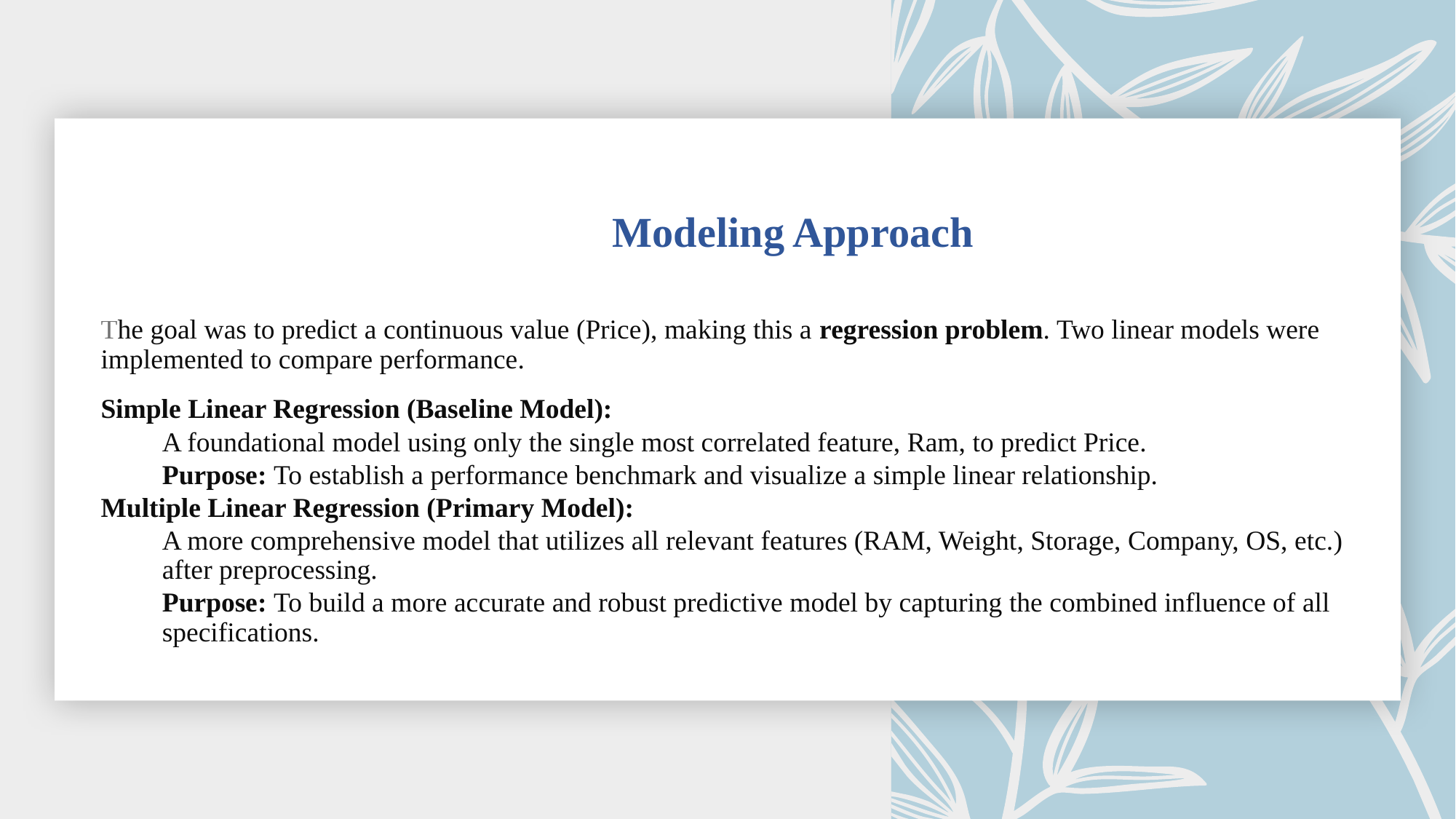

Modeling Approach

The goal was to predict a continuous value (Price), making this a regression problem. Two linear models were implemented to compare performance.
Simple Linear Regression (Baseline Model):
A foundational model using only the single most correlated feature, Ram, to predict Price.
Purpose: To establish a performance benchmark and visualize a simple linear relationship.
Multiple Linear Regression (Primary Model):
A more comprehensive model that utilizes all relevant features (RAM, Weight, Storage, Company, OS, etc.) after preprocessing.
Purpose: To build a more accurate and robust predictive model by capturing the combined influence of all specifications.